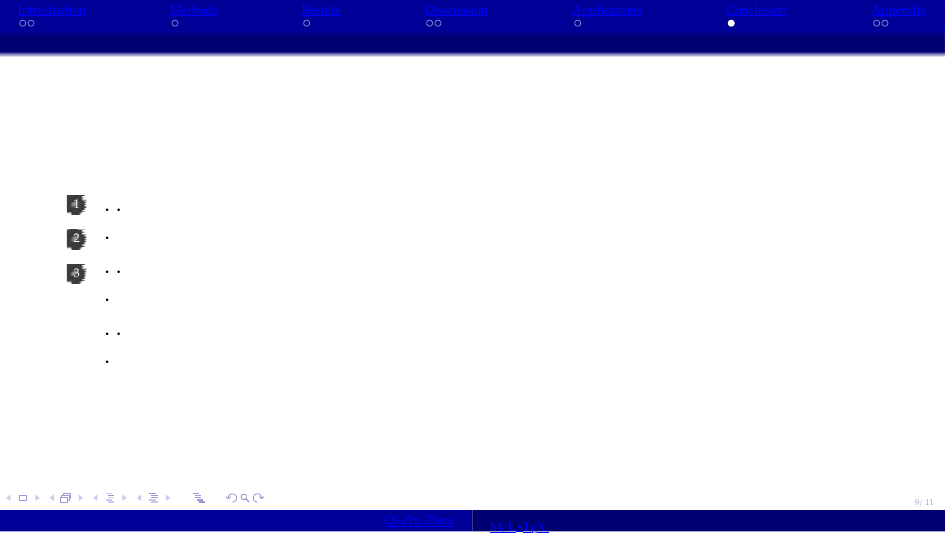

Introduction
Methods
Results
Disscussion
Applications
Conclusion
Appendix

. . .
. . .
. . .
1

2

3

9/ 11

Qi-Zhi Zhou
My LATEX slide